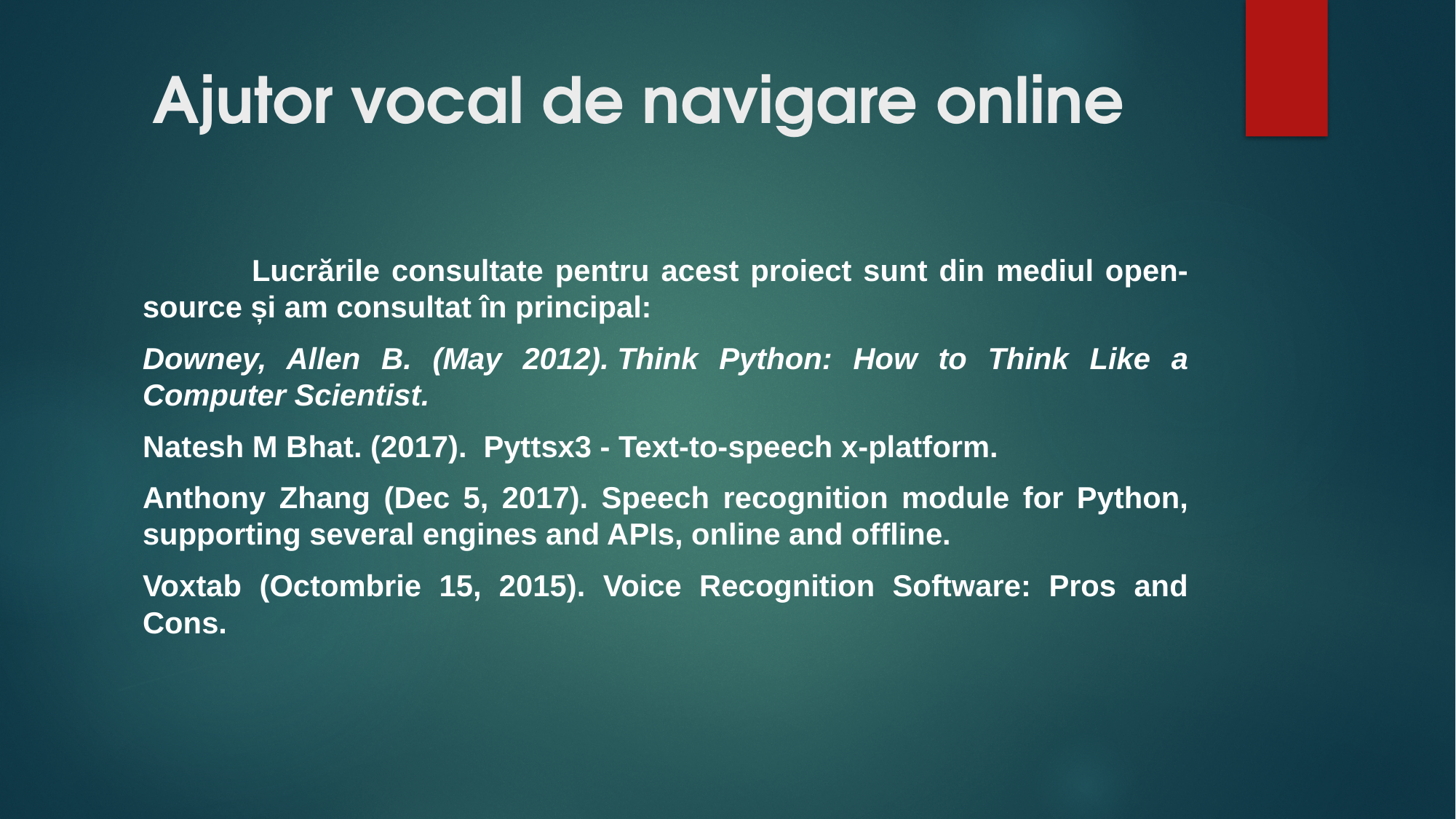

# Ajutor vocal de navigare online
	Lucrările consultate pentru acest proiect sunt din mediul open-source și am consultat în principal:
Downey, Allen B. (May 2012). Think Python: How to Think Like a Computer Scientist.
Natesh M Bhat. (2017).  Pyttsx3 - Text-to-speech x-platform.
Anthony Zhang (Dec 5, 2017). Speech recognition module for Python, supporting several engines and APIs, online and offline.
Voxtab (Octombrie 15, 2015). Voice Recognition Software: Pros and Cons.